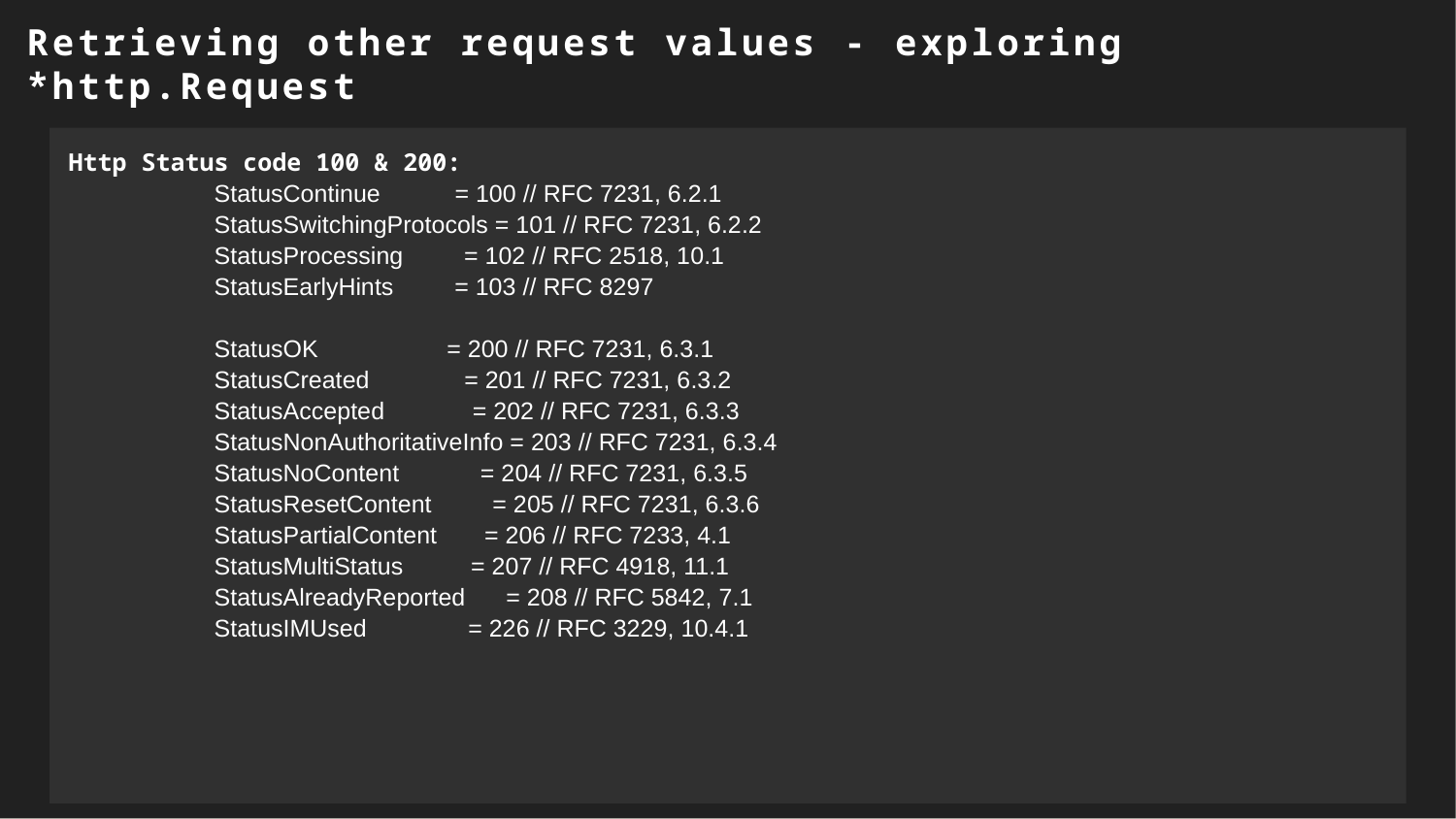

Retrieving other request values - exploring *http.Request

Http Status code 100 & 200:
	StatusContinue           = 100 // RFC 7231, 6.2.1
	StatusSwitchingProtocols = 101 // RFC 7231, 6.2.2
	StatusProcessing         = 102 // RFC 2518, 10.1
	StatusEarlyHints         = 103 // RFC 8297

	StatusOK                   = 200 // RFC 7231, 6.3.1
	StatusCreated              = 201 // RFC 7231, 6.3.2
	StatusAccepted             = 202 // RFC 7231, 6.3.3
	StatusNonAuthoritativeInfo = 203 // RFC 7231, 6.3.4
	StatusNoContent            = 204 // RFC 7231, 6.3.5
	StatusResetContent         = 205 // RFC 7231, 6.3.6
	StatusPartialContent       = 206 // RFC 7233, 4.1
	StatusMultiStatus          = 207 // RFC 4918, 11.1
	StatusAlreadyReported      = 208 // RFC 5842, 7.1
	StatusIMUsed               = 226 // RFC 3229, 10.4.1